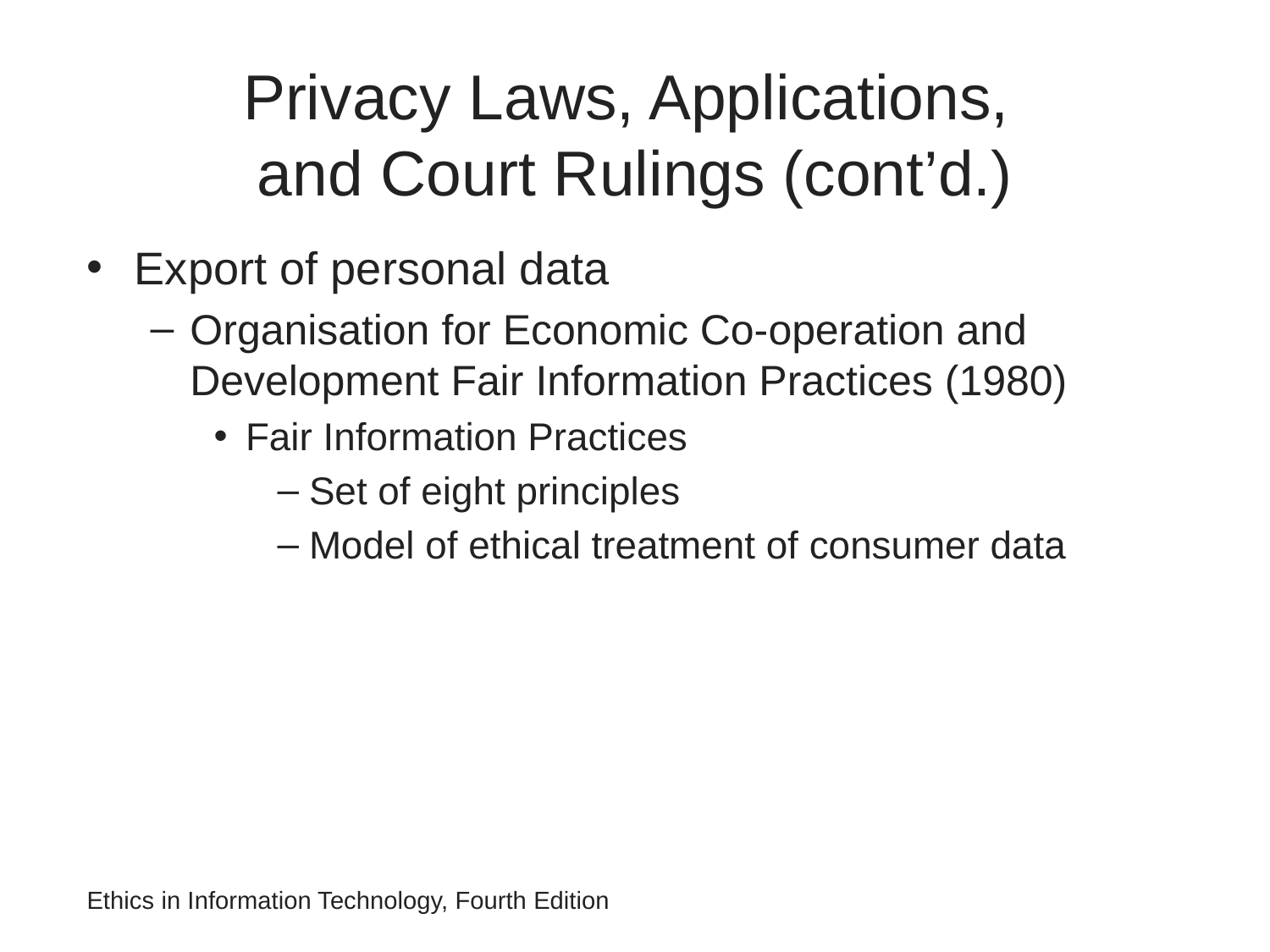

# Privacy Laws, Applications, and Court Rulings (cont’d.)
Export of personal data
Organisation for Economic Co-operation and Development Fair Information Practices (1980)
Fair Information Practices
Set of eight principles
Model of ethical treatment of consumer data

Ethics in Information Technology, Fourth Edition